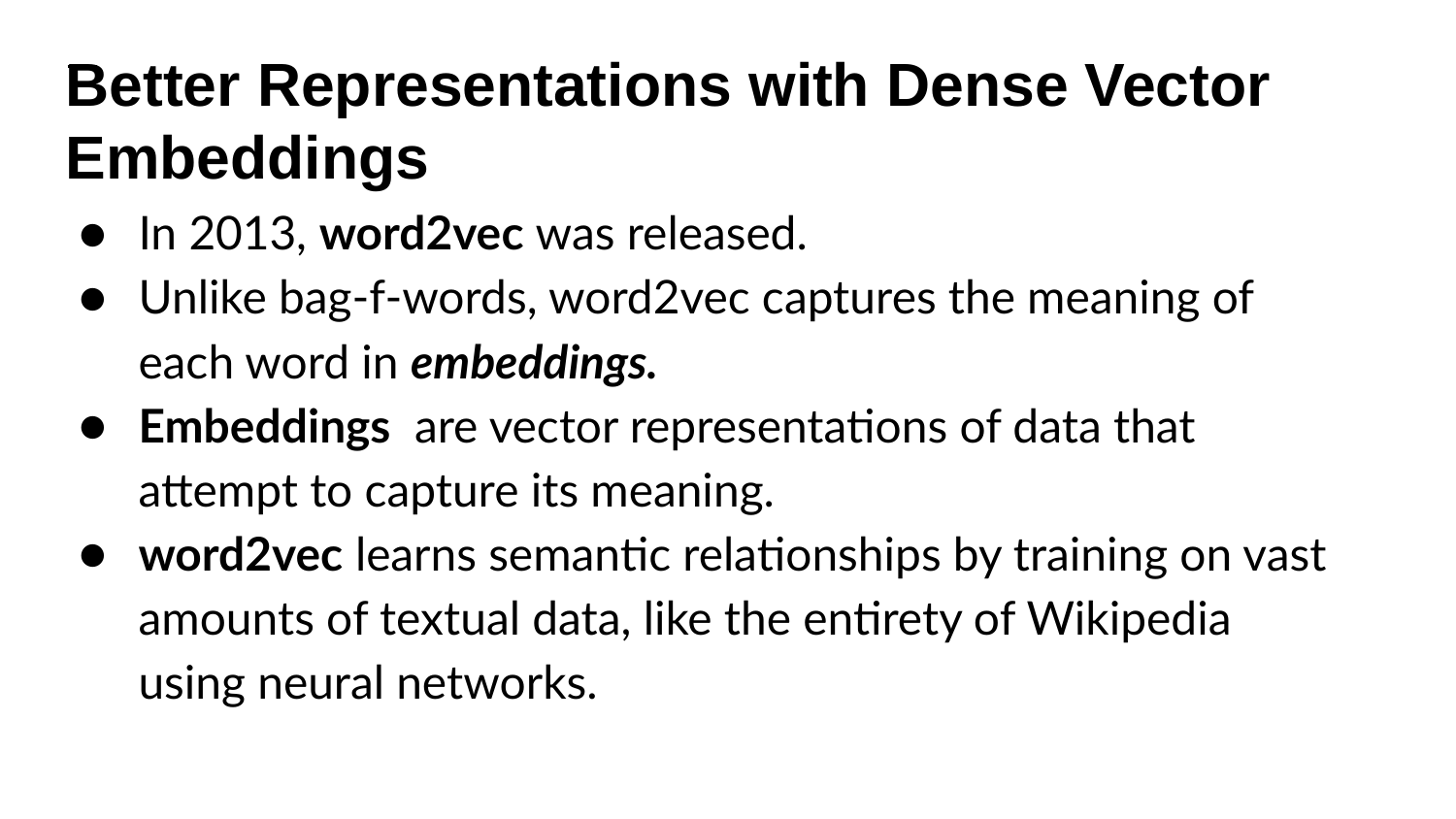

# Better Representations with Dense Vector Embeddings
In 2013, word2vec was released.
Unlike bag-f-words, word2vec captures the meaning of each word in embeddings.
Embeddings  are vector representations of data that attempt to capture its meaning.
word2vec learns semantic relationships by training on vast amounts of textual data, like the entirety of Wikipedia using neural networks.